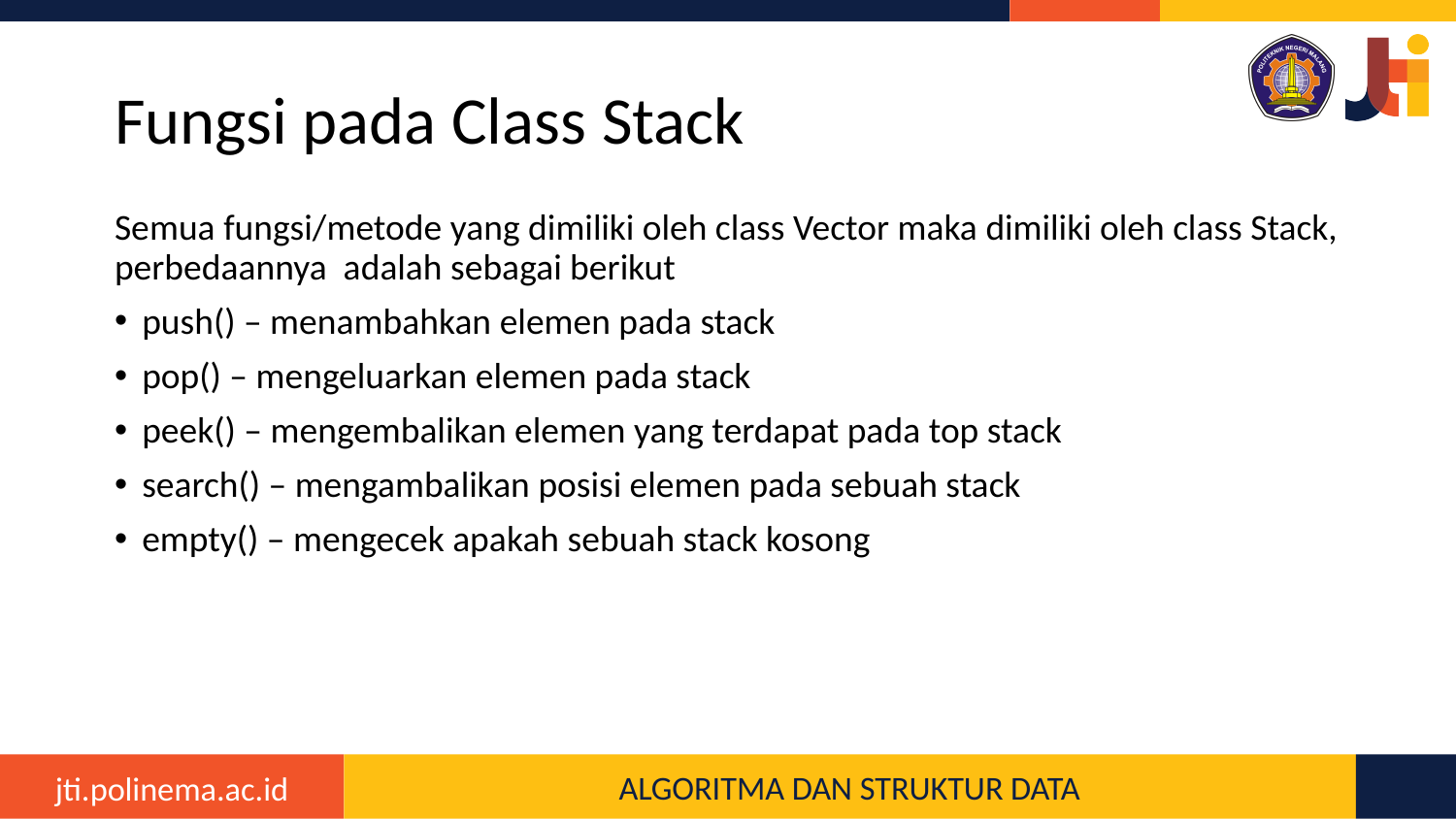

# Fungsi pada Class Stack
Semua fungsi/metode yang dimiliki oleh class Vector maka dimiliki oleh class Stack, perbedaannya  adalah sebagai berikut
push() – menambahkan elemen pada stack
pop() – mengeluarkan elemen pada stack
peek() – mengembalikan elemen yang terdapat pada top stack
search() – mengambalikan posisi elemen pada sebuah stack
empty() – mengecek apakah sebuah stack kosong